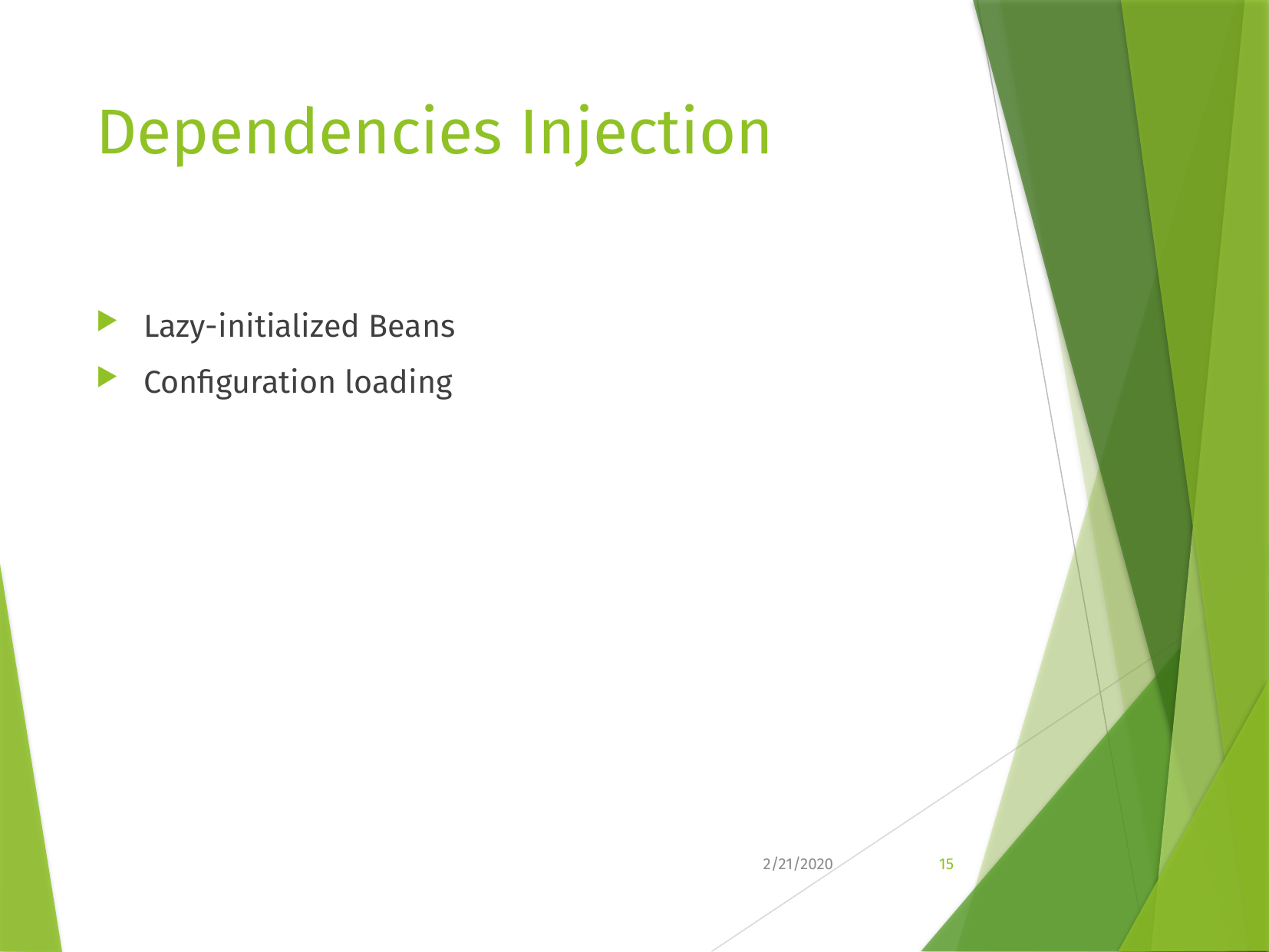

# Dependencies Injection
Lazy-initialized Beans
Configuration loading
2/21/2020
15